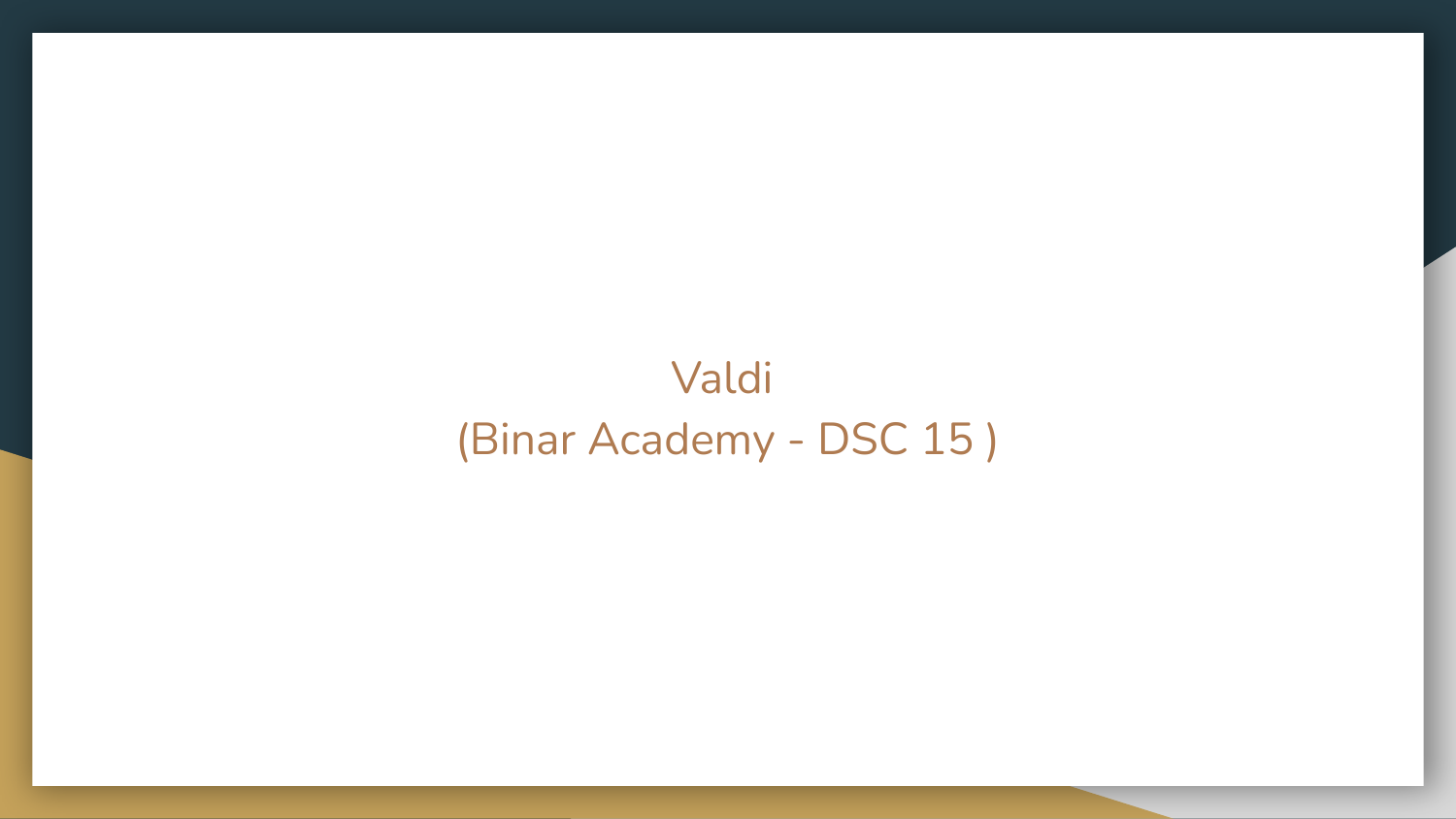

# Valdi
(Binar Academy - DSC 15 )